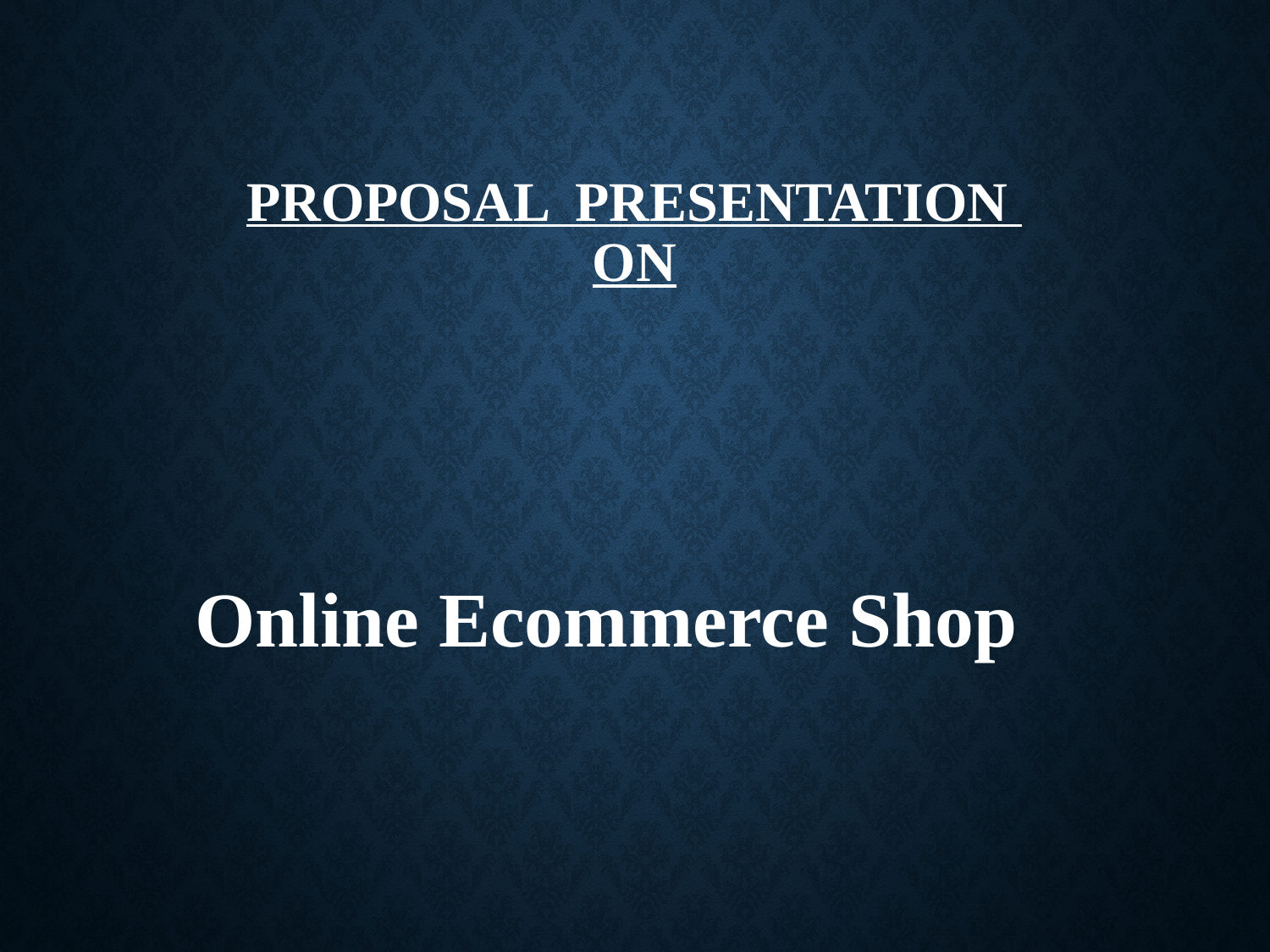

# Proposal  Presentation ON

Online Ecommerce Shop